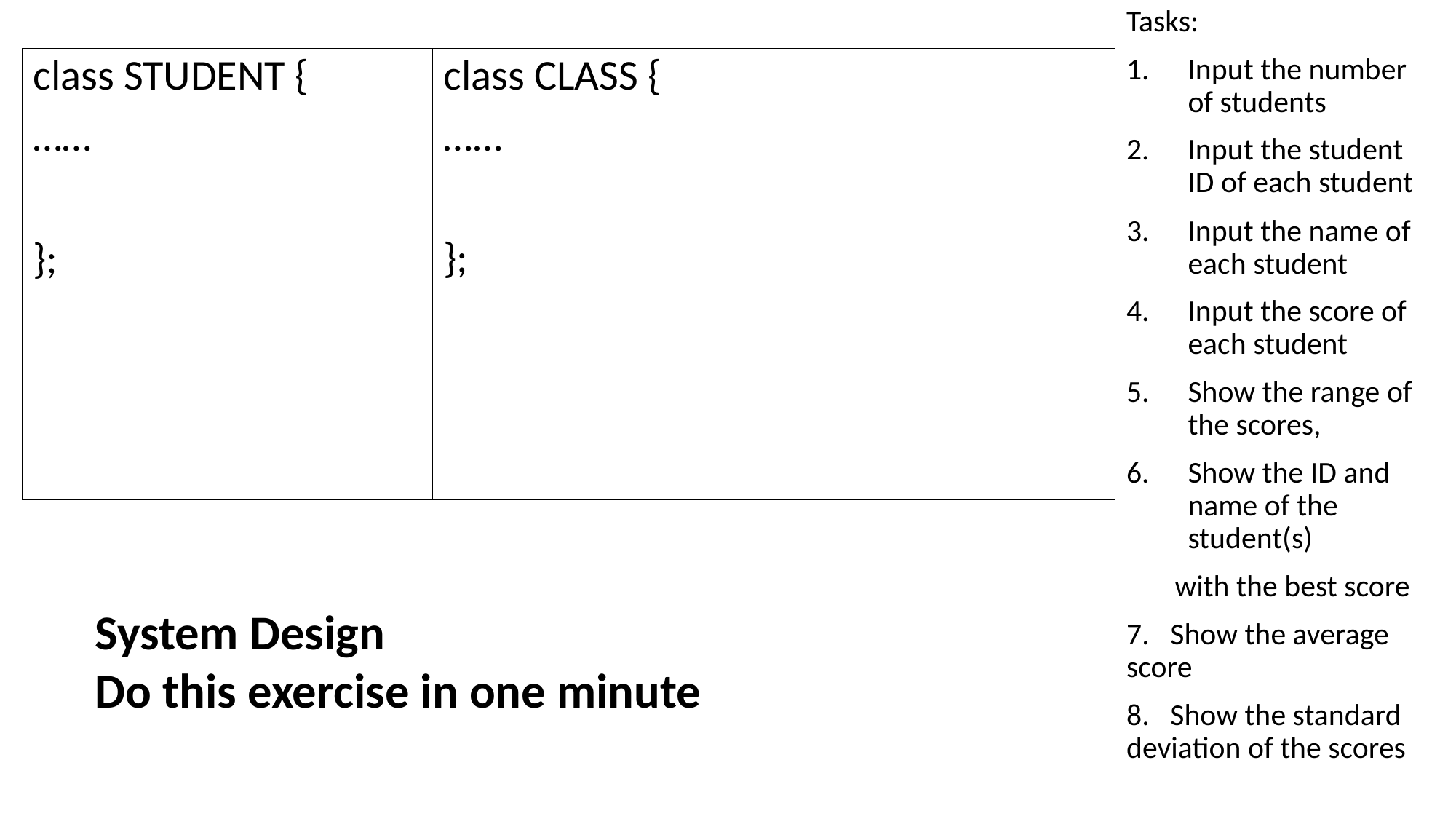

Tasks:
Input the number of students
Input the student ID of each student
Input the name of each student
Input the score of each student
Show the range of the scores,
Show the ID and name of the student(s)
       with the best score
7.   Show the average score
8.   Show the standard deviation of the scores

class STUDENT {
……

};

class CLASS {
……

};

System Design
Do this exercise in one minute